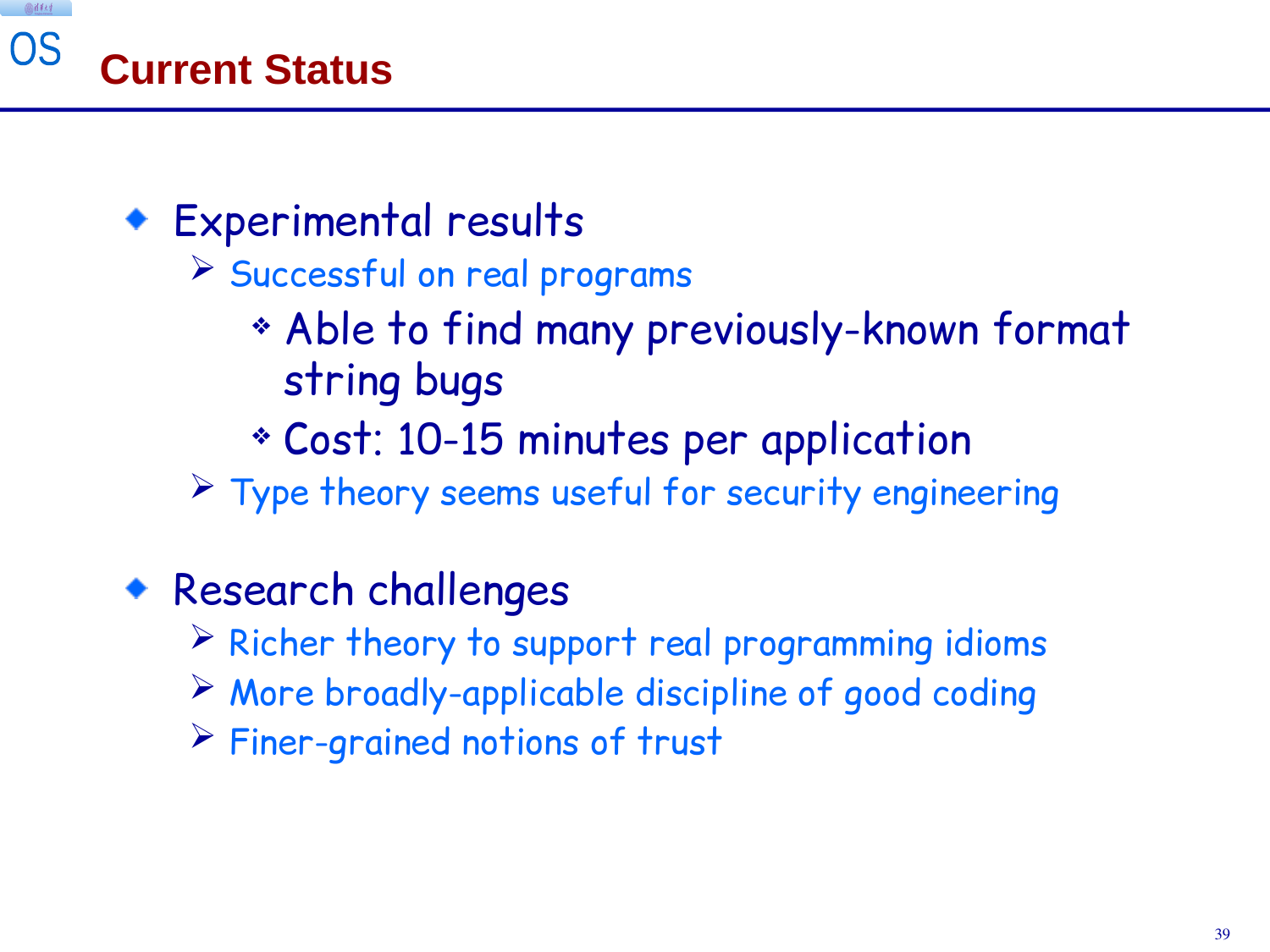

# Current Status
Experimental results
Successful on real programs
Able to find many previously-known format string bugs
Cost: 10-15 minutes per application
Type theory seems useful for security engineering
Research challenges
Richer theory to support real programming idioms
More broadly-applicable discipline of good coding
Finer-grained notions of trust